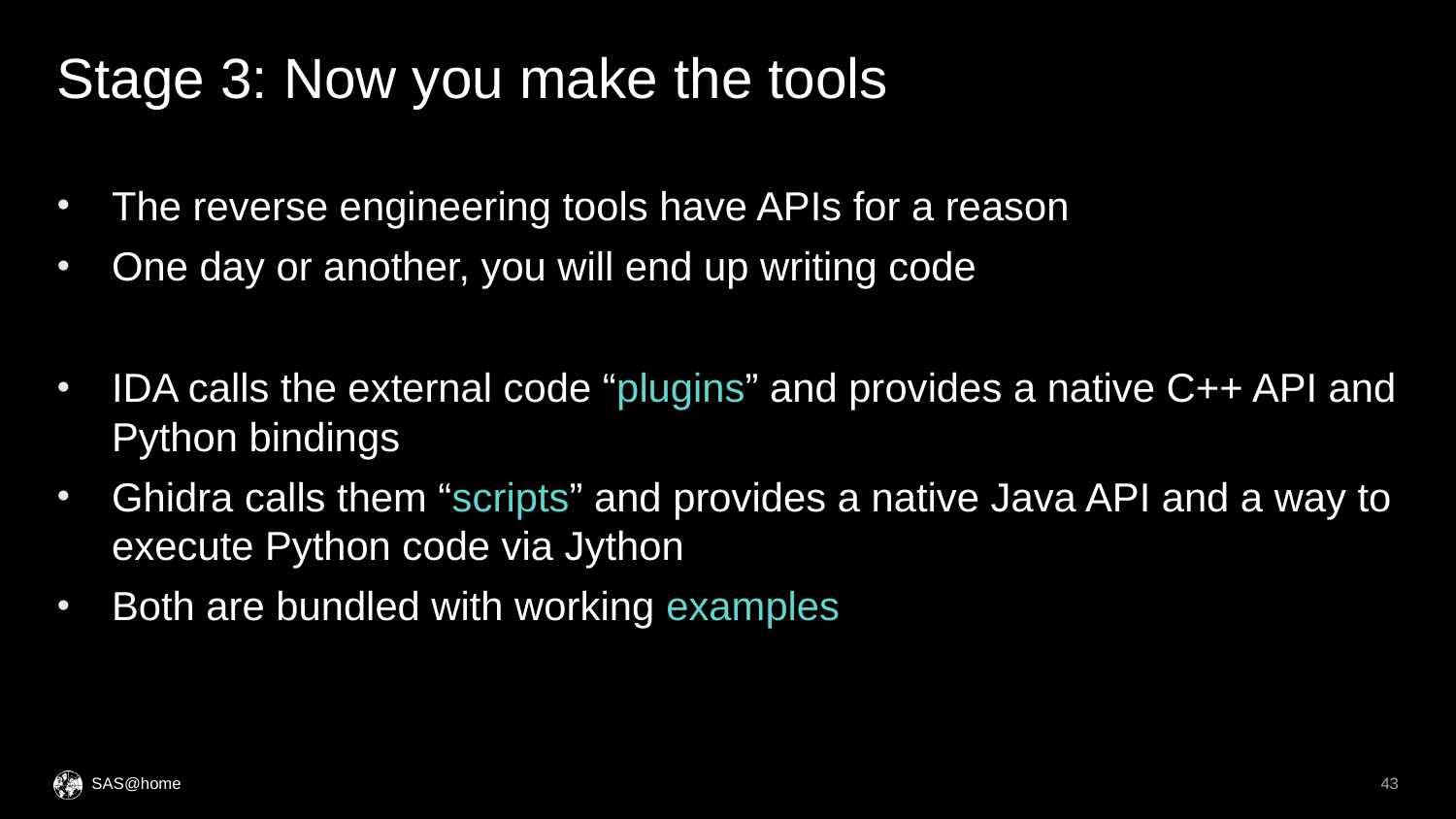

# Stage 3: Now you make the tools
The reverse engineering tools have APIs for a reason
One day or another, you will end up writing code

IDA calls the external code “plugins” and provides a native C++ API and Python bindings
Ghidra calls them “scripts” and provides a native Java API and a way to execute Python code via Jython
Both are bundled with working examples

43
SAS@home